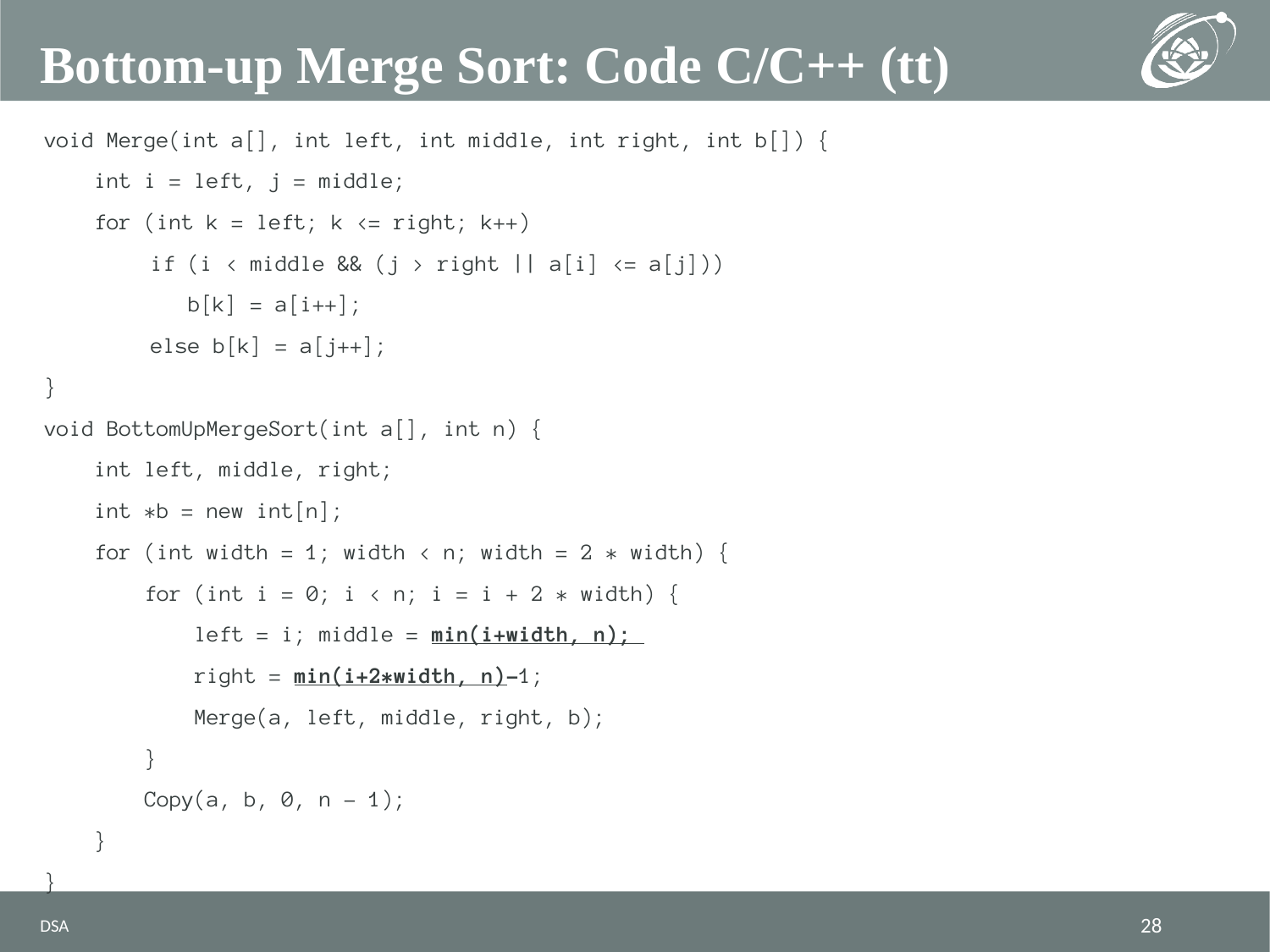

# Bottom-up Merge Sort: Code C/C++ (tt)
void Merge(int a[], int left, int middle, int right, int b[]) {
    int i = left, j = middle;
    for (int k = left; k <= right; k++)
if (i < middle && (j > right || a[i] <= a[j]))
   b[k] = a[i++];
else b[k] = a[j++];
}
void BottomUpMergeSort(int a[], int n) {
    int left, middle, right;
    int *b = new int[n];
    for (int width = 1; width < n; width = 2 * width) {
        for (int i = 0; i < n; i = i + 2 * width) {
            left = i; middle = min(i+width, n);
            right = min(i+2*width, n)-1;
            Merge(a, left, middle, right, b);
        }
        Copy(a, b, 0, n - 1);
    }
}
DSA
28